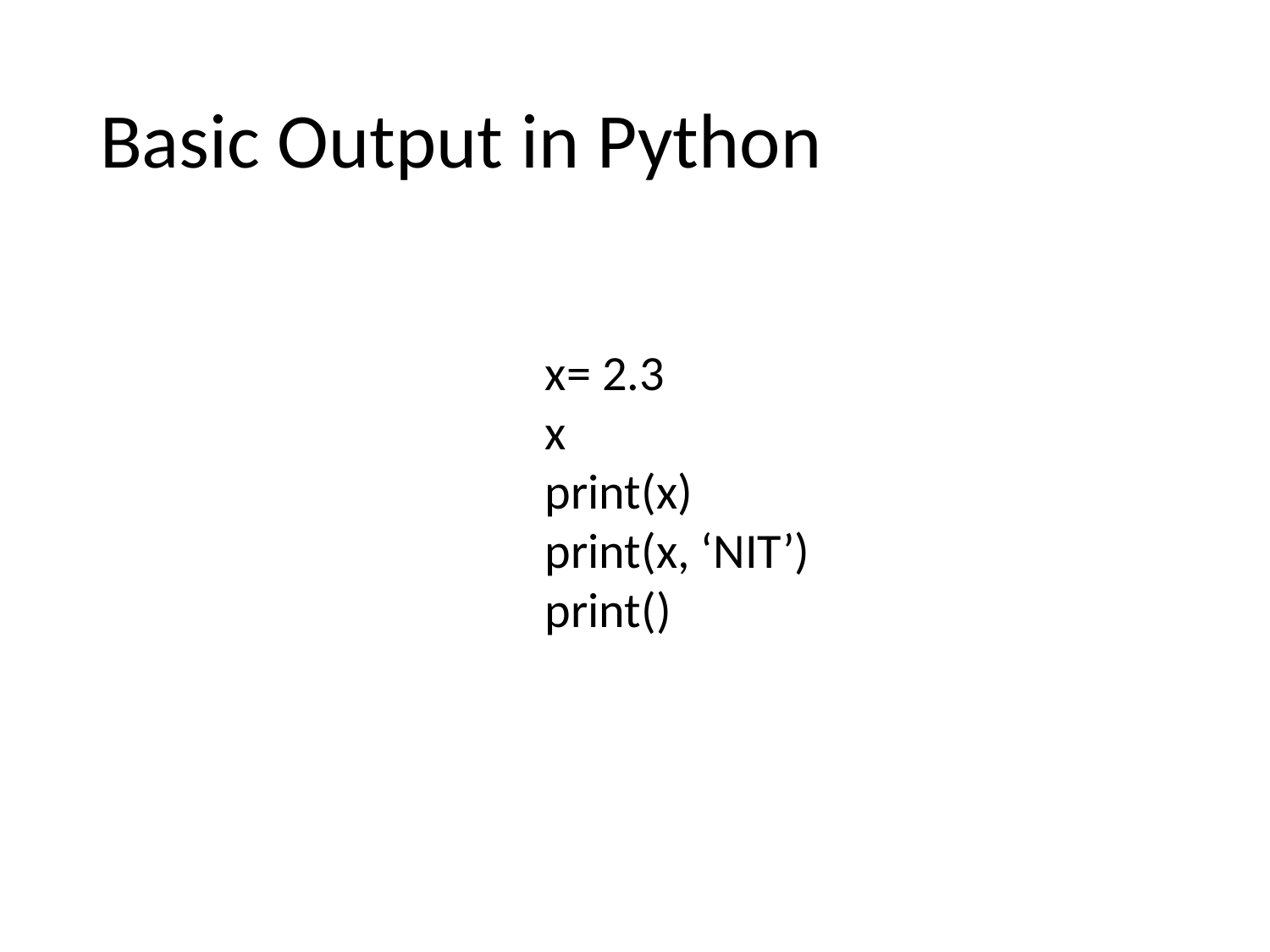

# Basic Output in Python
x= 2.3
x
print(x)
print(x, ‘NIT’)
print()